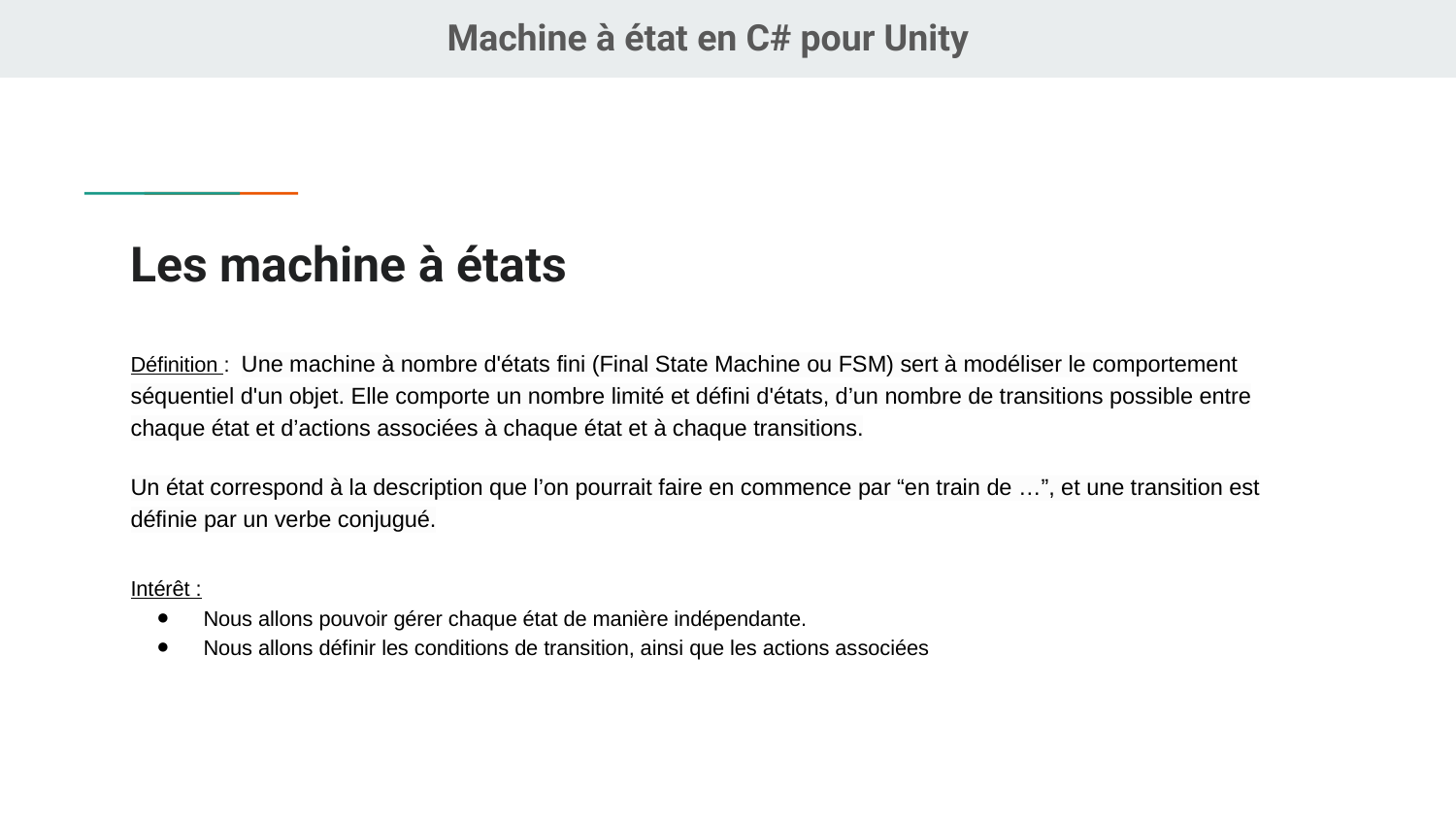

Machine à état en C# pour Unity
# Les machine à états
Définition :  Une machine à nombre d'états fini (Final State Machine ou FSM) sert à modéliser le comportement séquentiel d'un objet. Elle comporte un nombre limité et défini d'états, d’un nombre de transitions possible entre chaque état et d’actions associées à chaque état et à chaque transitions.
Un état correspond à la description que l’on pourrait faire en commence par “en train de …”, et une transition est définie par un verbe conjugué.

Intérêt :
Nous allons pouvoir gérer chaque état de manière indépendante.
Nous allons définir les conditions de transition, ainsi que les actions associées